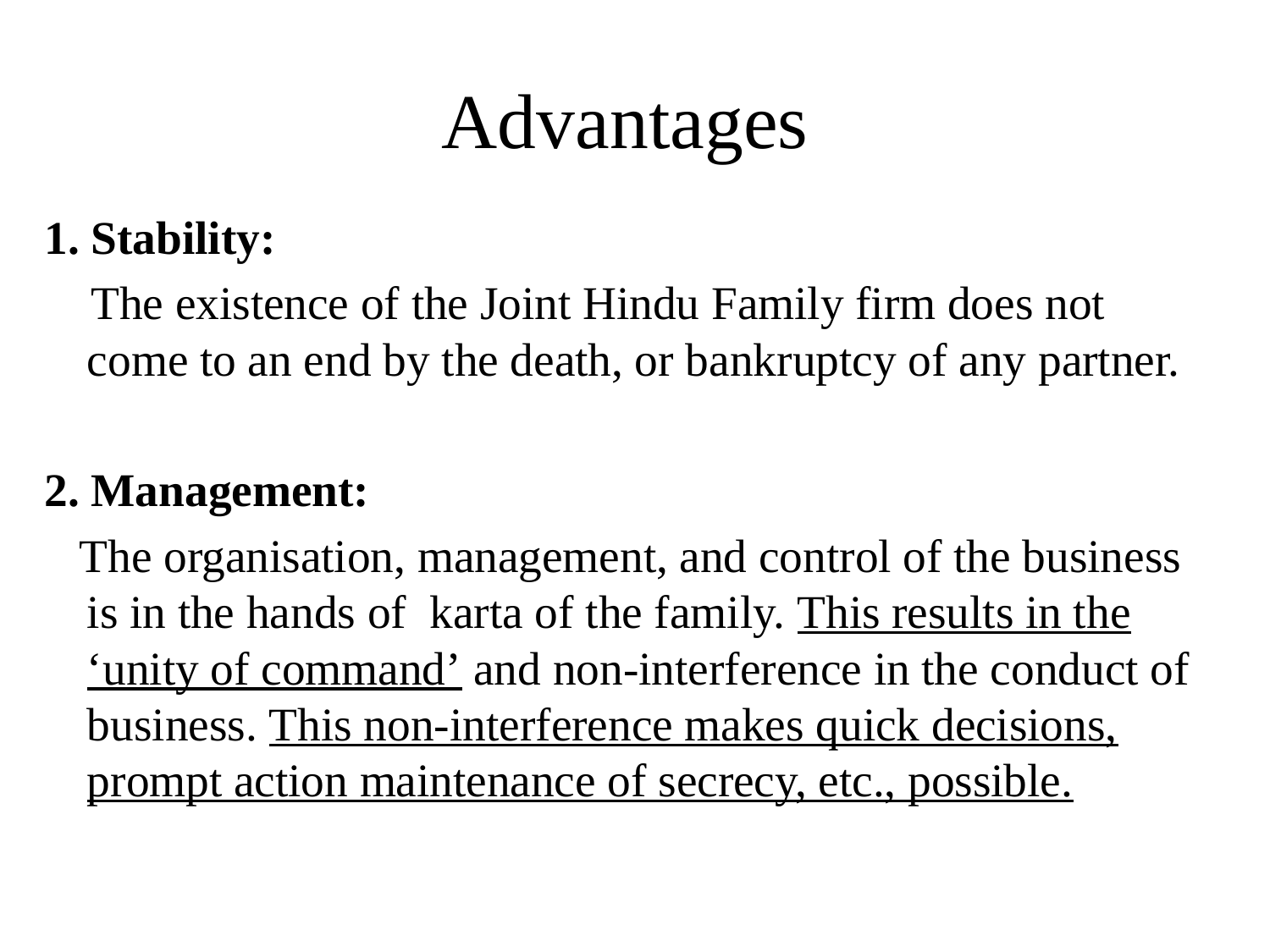

# Advantages
1. Stability:
    The existence of the Joint Hindu Family firm does not come to an end by the death, or bankruptcy of any partner.

2. Management:
   The organisation, management, and control of the business is in the hands of  karta of the family. This results in the ‘unity of command’ and non-interference in the conduct of business. This non-interference makes quick decisions, prompt action maintenance of secrecy, etc., possible.